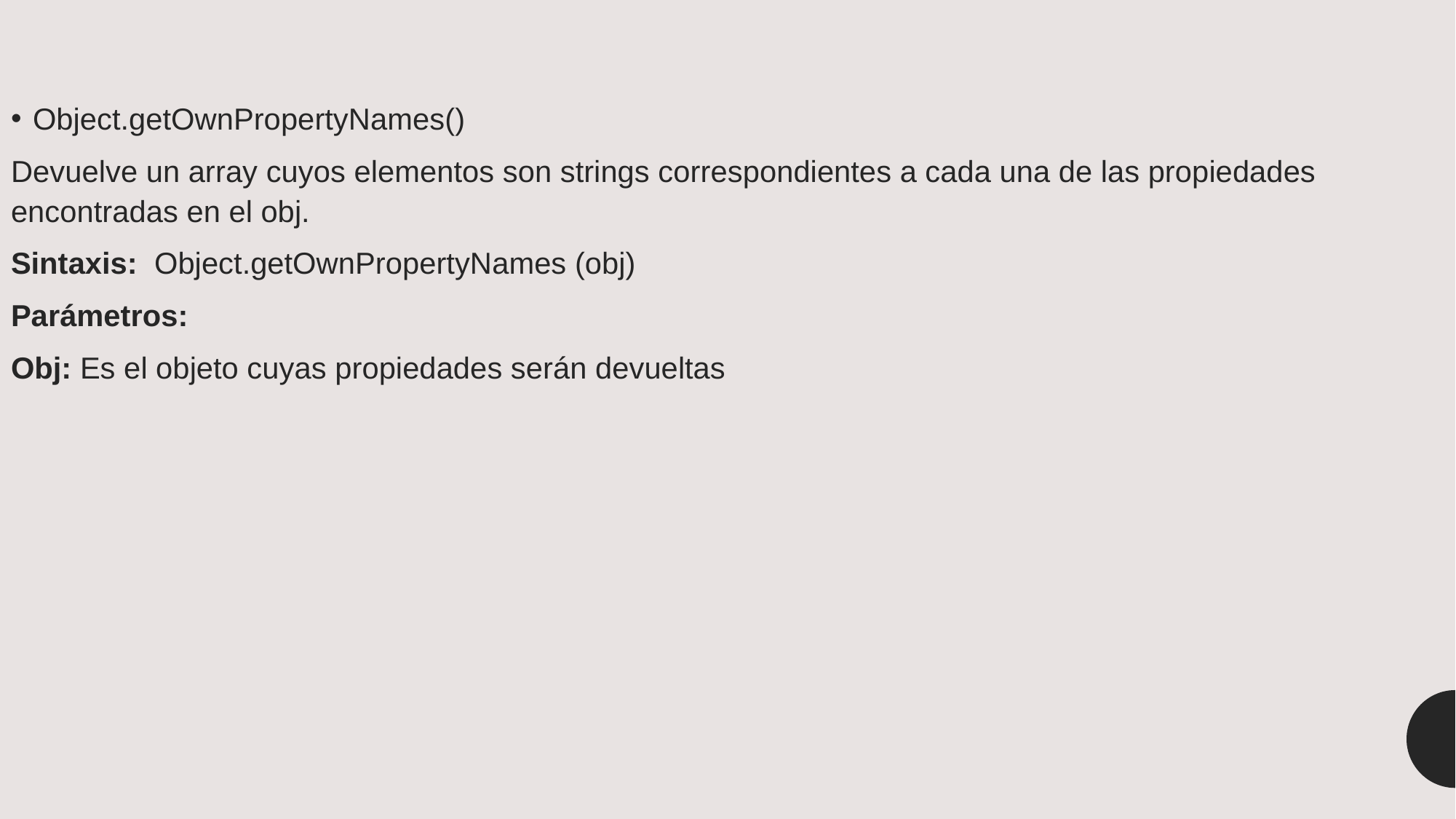

Object.getOwnPropertyNames()
Devuelve un array cuyos elementos son strings correspondientes a cada una de las propiedades encontradas en el obj.
Sintaxis:  Object.getOwnPropertyNames (obj)
Parámetros:
Obj: Es el objeto cuyas propiedades serán devueltas